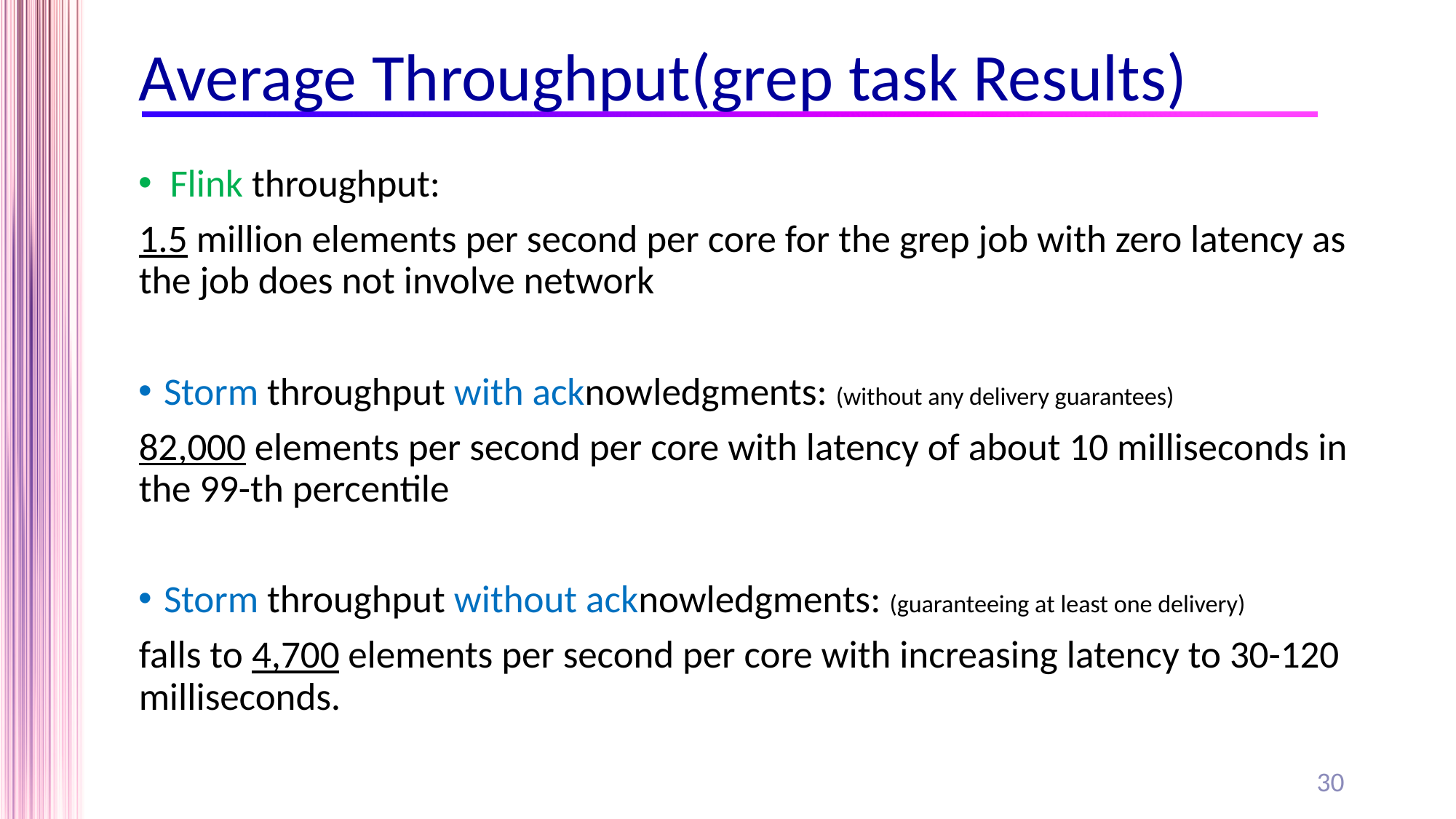

# Average Throughput(grep task Results)
Flink throughput:
1.5 million elements per second per core for the grep job with zero latency as the job does not involve network

Storm throughput with acknowledgments: (without any delivery guarantees)
82,000 elements per second per core with latency of about 10 milliseconds in the 99-th percentile

Storm throughput without acknowledgments: (guaranteeing at least one delivery)
falls to 4,700 elements per second per core with increasing latency to 30-120 milliseconds.

30